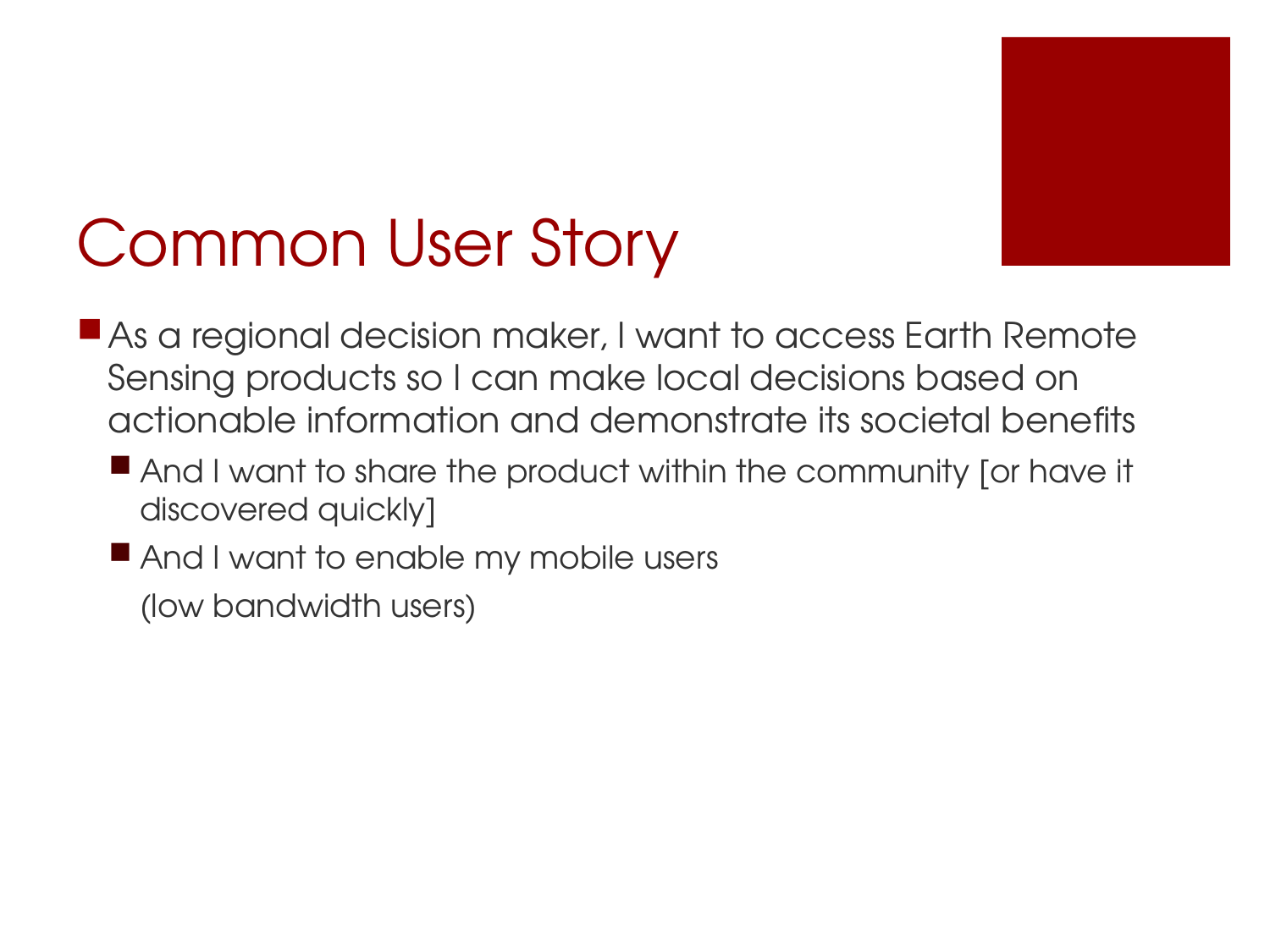

# Common User Story
As a regional decision maker, I want to access Earth Remote Sensing products so I can make local decisions based on actionable information and demonstrate its societal benefits
And I want to share the product within the community [or have it discovered quickly]
And I want to enable my mobile users
(low bandwidth users)